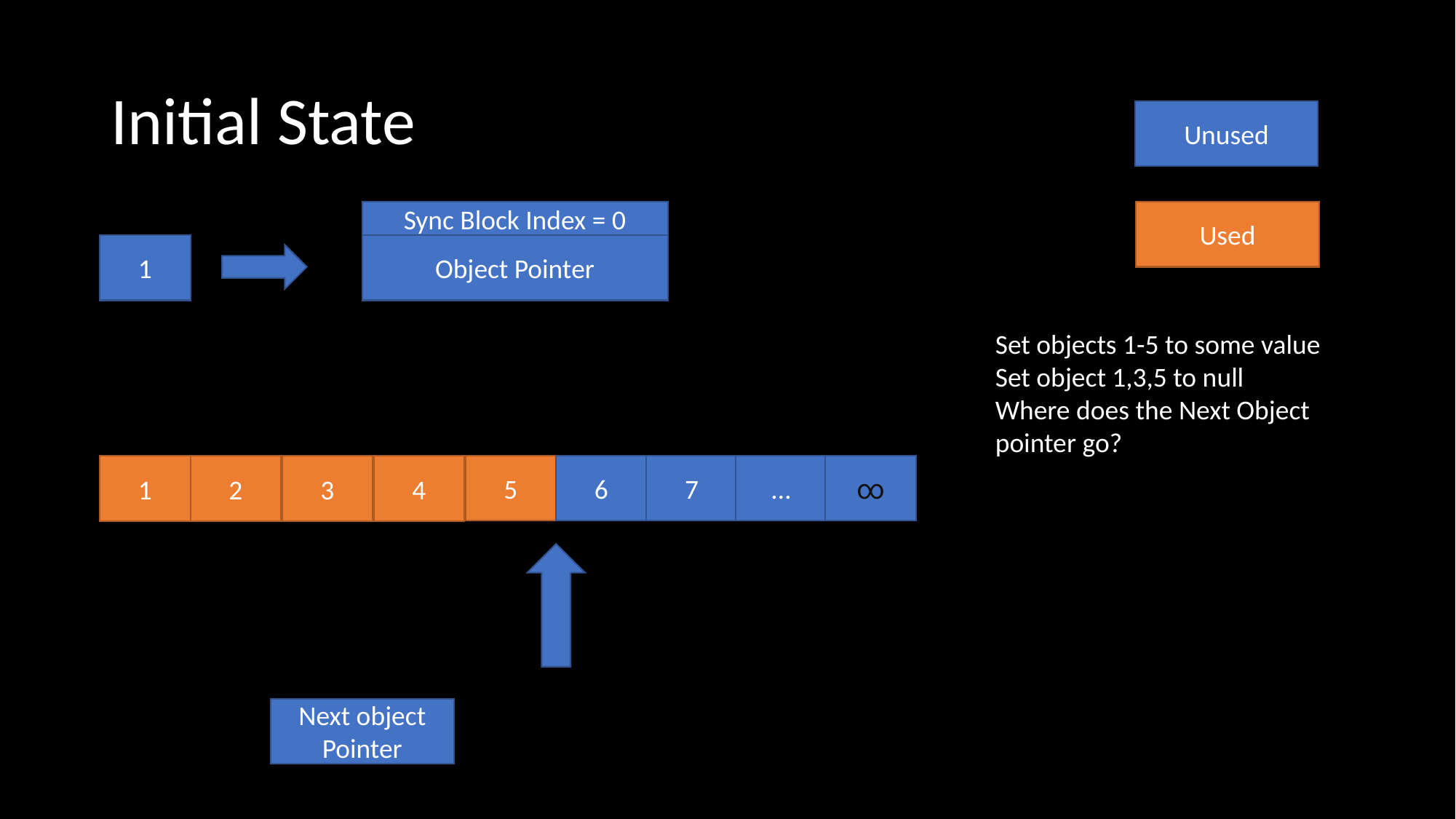

# Initial State
Unused
Sync Block Index = 0
Used
1
Object Pointer

Set objects 1-5 to some value
Set object 1,3,5 to null
Where does the Next Object pointer go?

5
6
7
…
∞
1
2
3
4

Next object Pointer